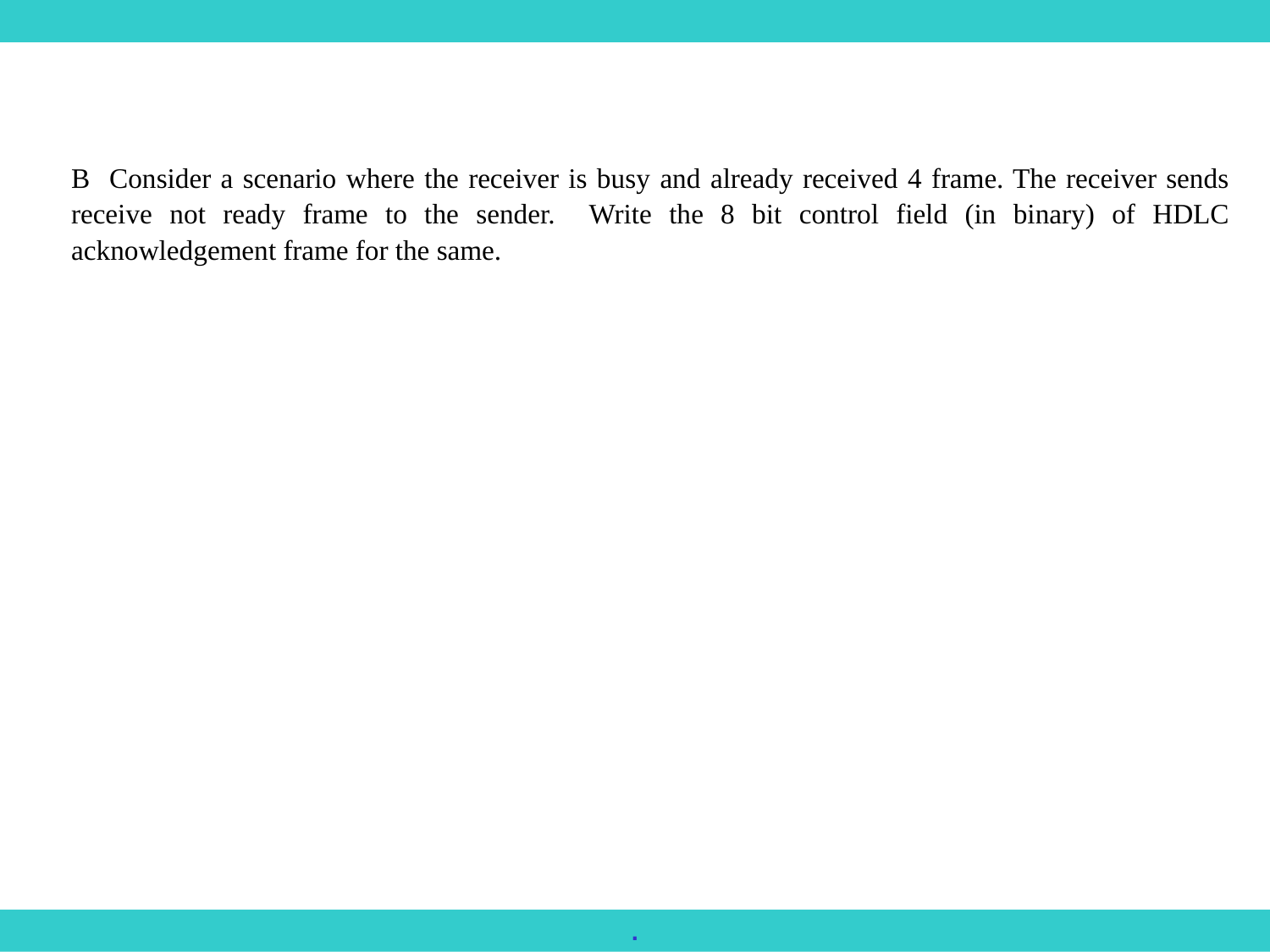

B  Consider a scenario where the receiver is busy and already received 4 frame. The receiver sends receive not ready frame to the sender.  Write the 8 bit control field (in binary) of HDLC acknowledgement frame for the same.
.